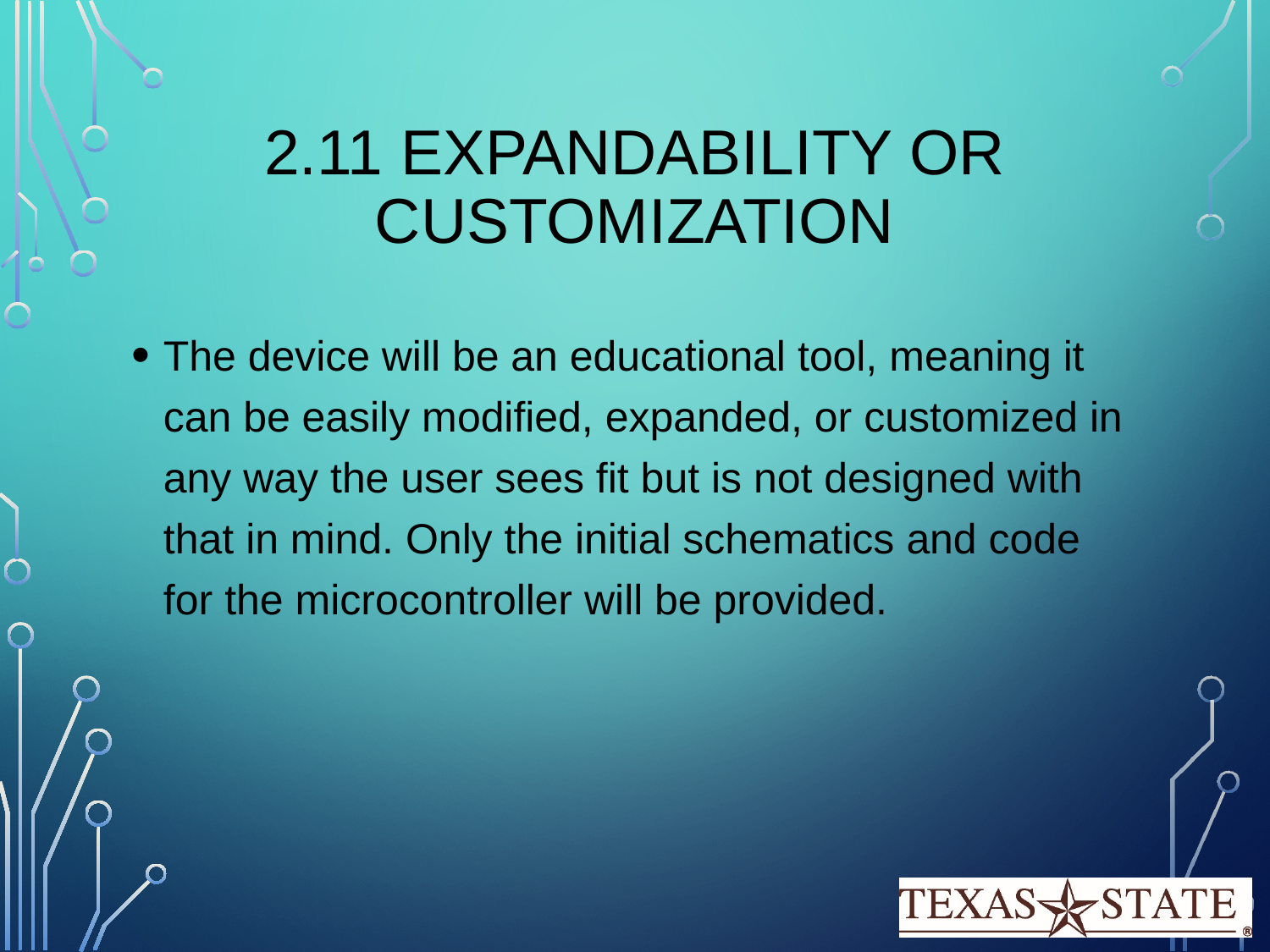

# 2.11 Expandability or Customization
The device will be an educational tool, meaning it can be easily modified, expanded, or customized in any way the user sees fit but is not designed with that in mind. Only the initial schematics and code for the microcontroller will be provided.